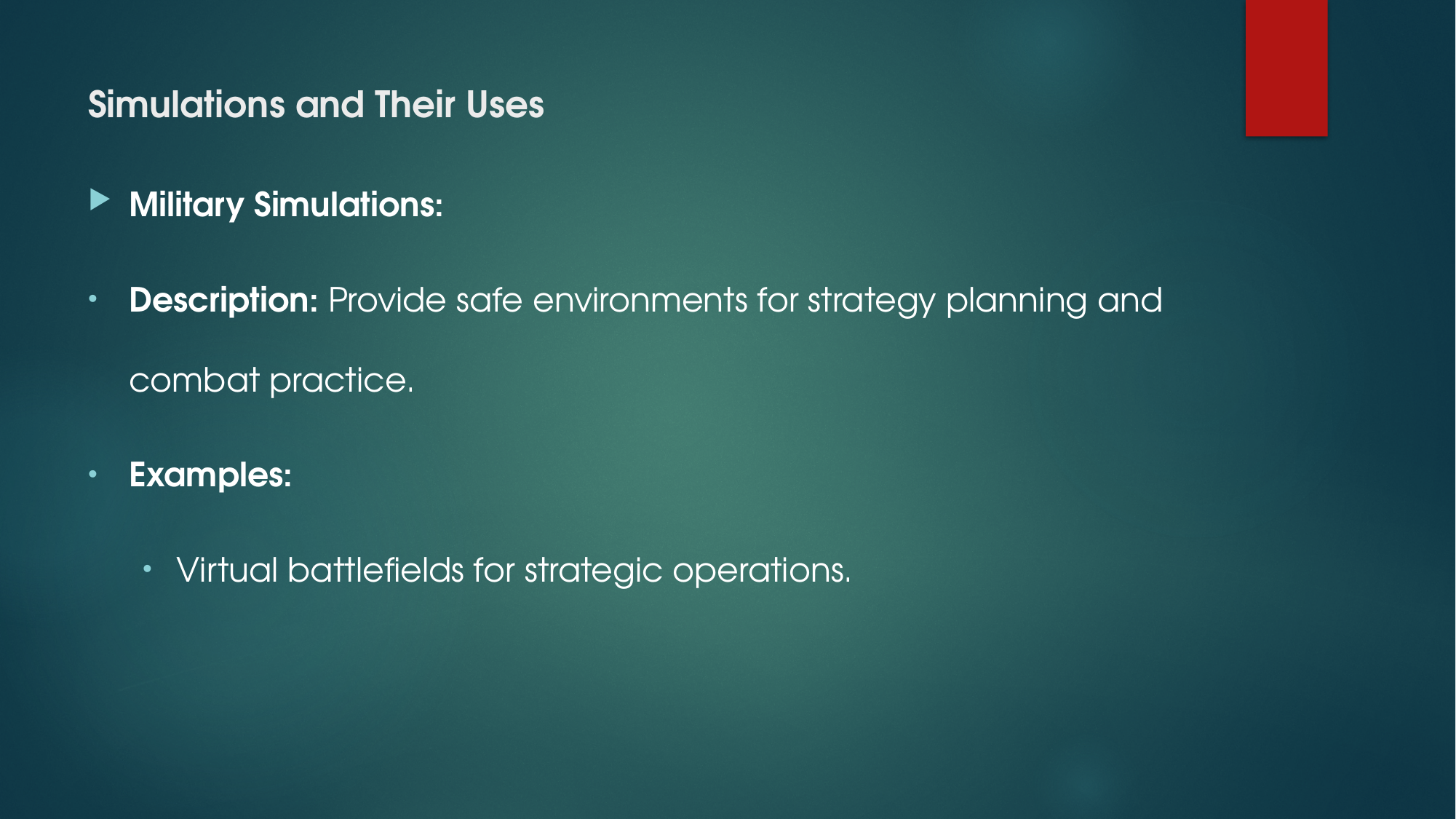

# Simulations and Their Uses
Military Simulations:
Description: Provide safe environments for strategy planning and combat practice.
Examples:
Virtual battlefields for strategic operations.